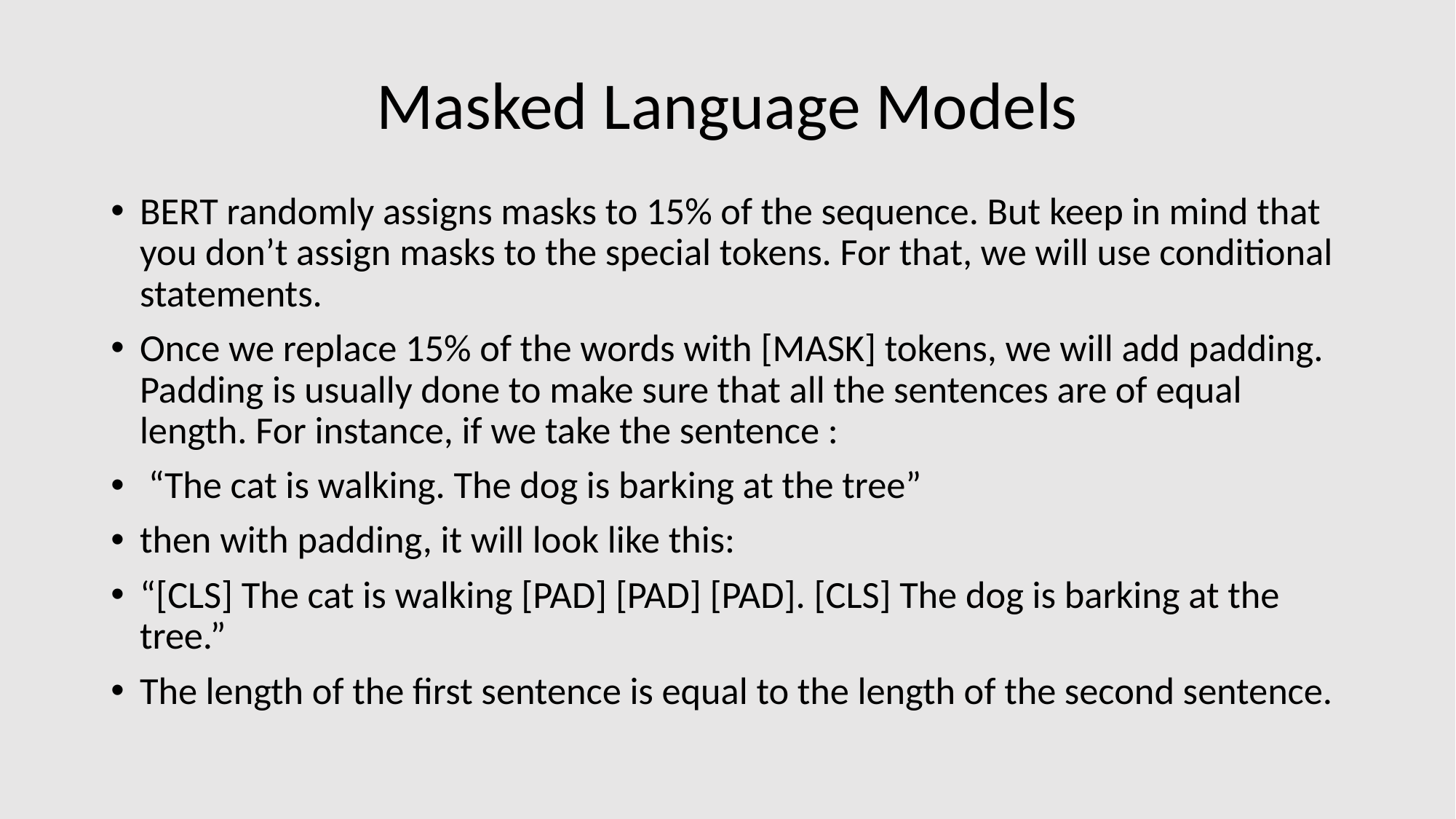

# Masked Language Models
BERT randomly assigns masks to 15% of the sequence. But keep in mind that you don’t assign masks to the special tokens. For that, we will use conditional statements.
Once we replace 15% of the words with [MASK] tokens, we will add padding. Padding is usually done to make sure that all the sentences are of equal length. For instance, if we take the sentence :
 “The cat is walking. The dog is barking at the tree”
then with padding, it will look like this:
“[CLS] The cat is walking [PAD] [PAD] [PAD]. [CLS] The dog is barking at the tree.”
The length of the first sentence is equal to the length of the second sentence.